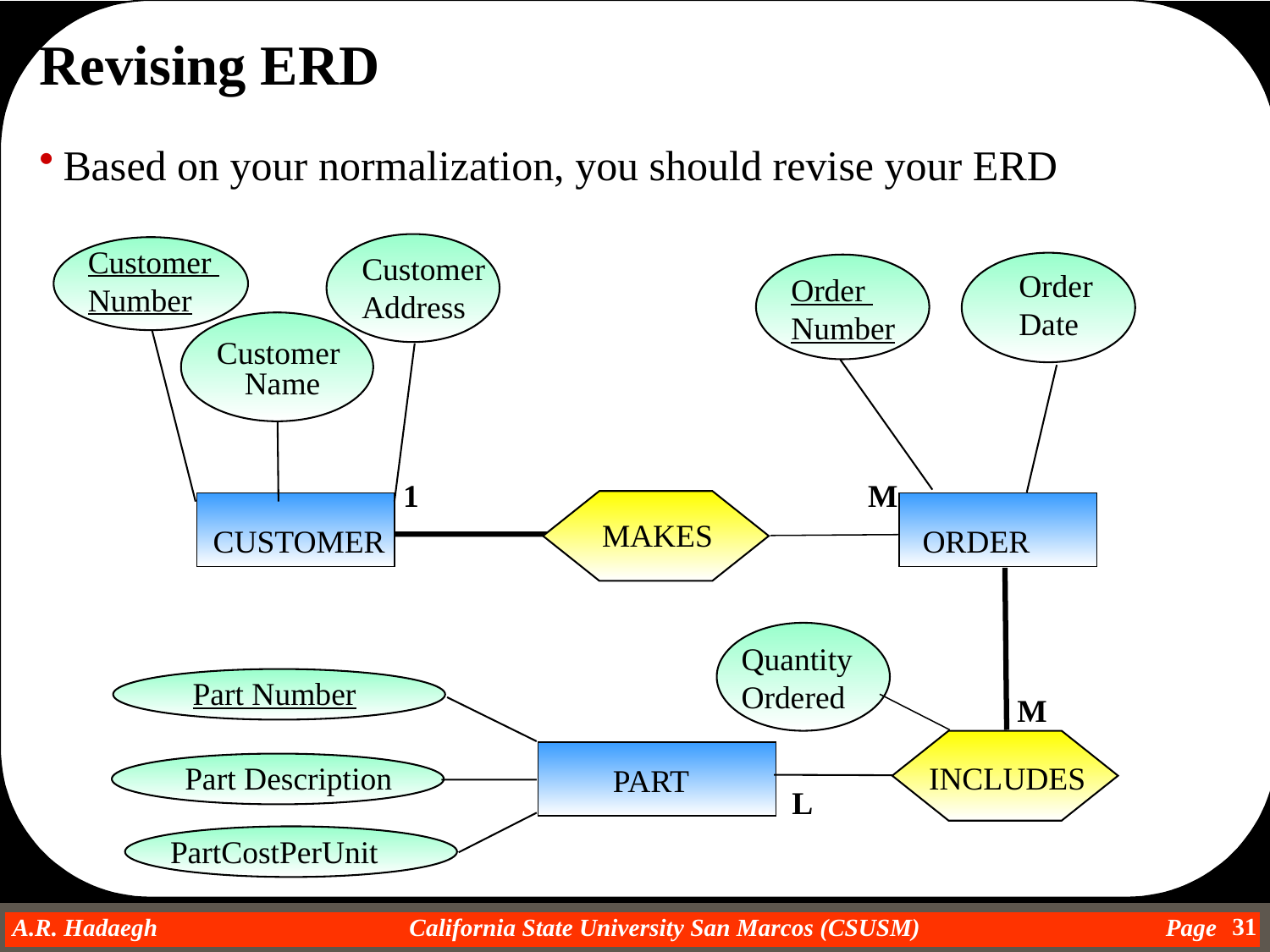

Revising ERD

Based on your normalization, you should revise your ERD

Customer
Number

Customer
Address

Order
Date
Order
Number

Customer
Name

1
M

MAKES
CUSTOMER
ORDER

Quantity
Ordered
Part Number

M

INCLUDES
Part Description

PART

L

PartCostPerUnit

31